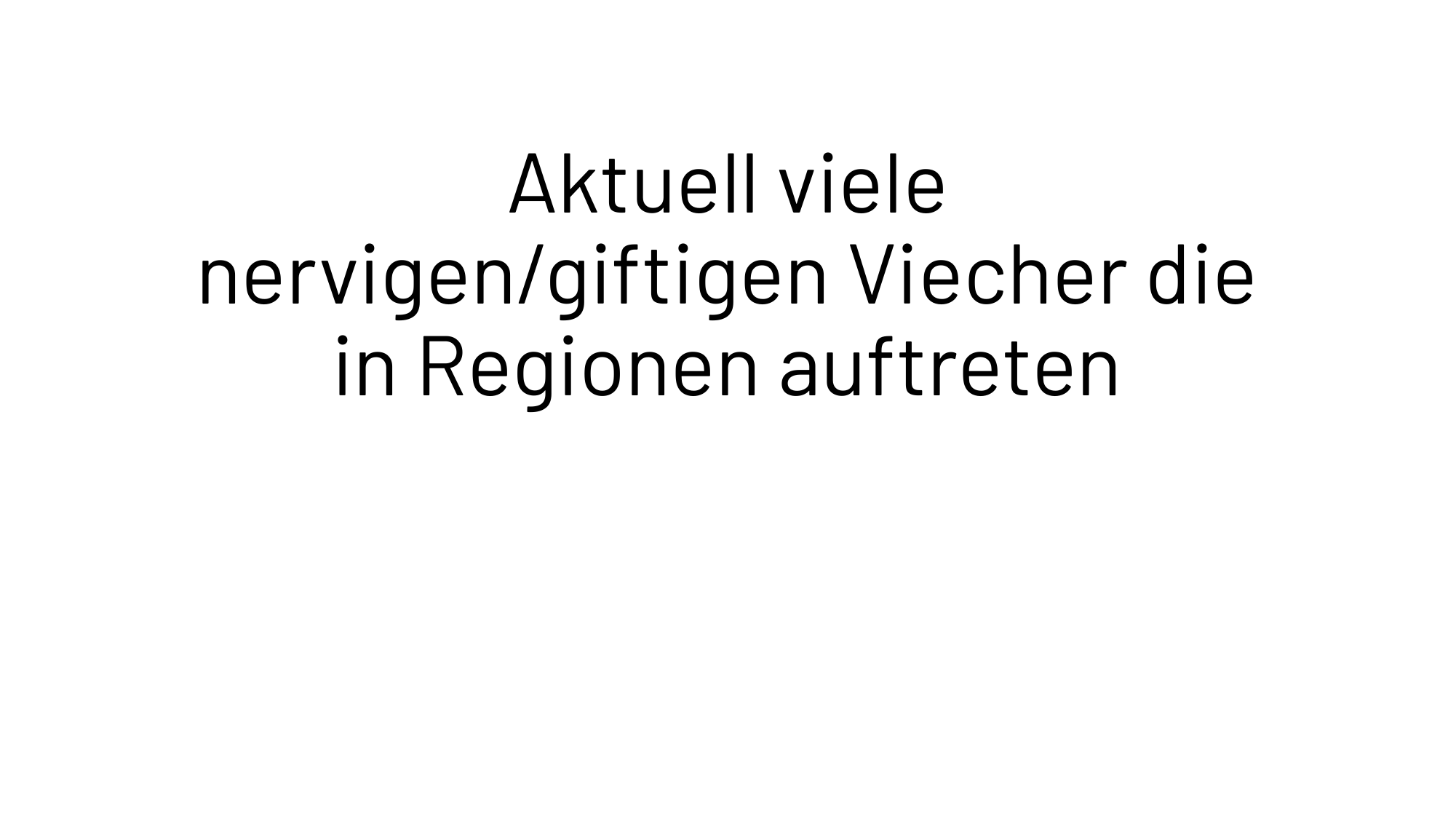

# Aktuell viele nervigen/giftigen Viecher die in Regionen auftreten